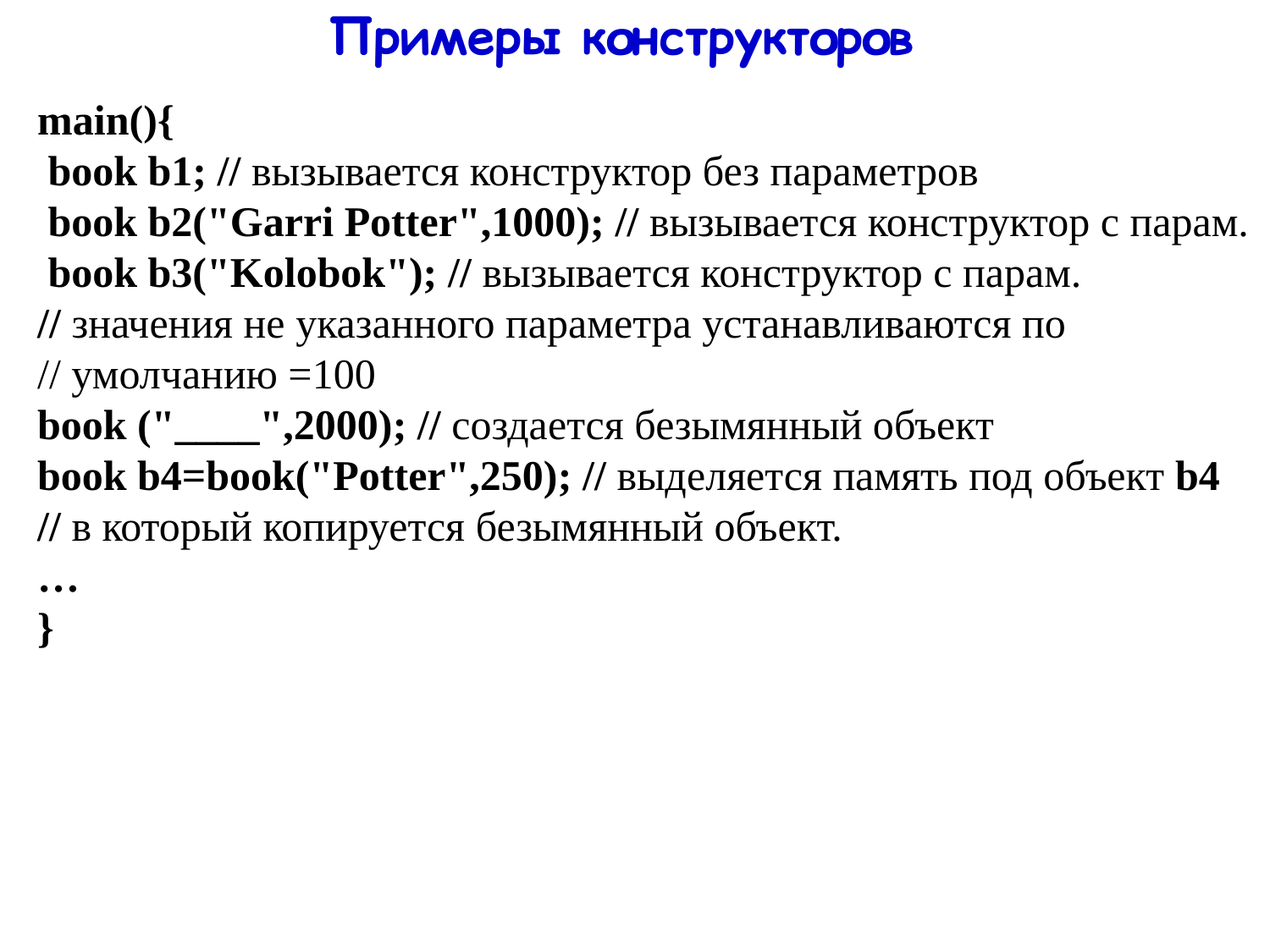

# Примеры конструкторов
main(){
 book b1; // вызывается конструктор без параметров
 book b2("Garri Potter",1000); // вызывается конструктор с парам.
 book b3("Kolobok"); // вызывается конструктор с парам.
// значения не указанного параметра устанавливаются по
// умолчанию =100
book ("____",2000); // создается безымянный объект
book b4=book("Potter",250); // вы­деляется память под объект b4
// в который копируется безымянный объект.
…
}